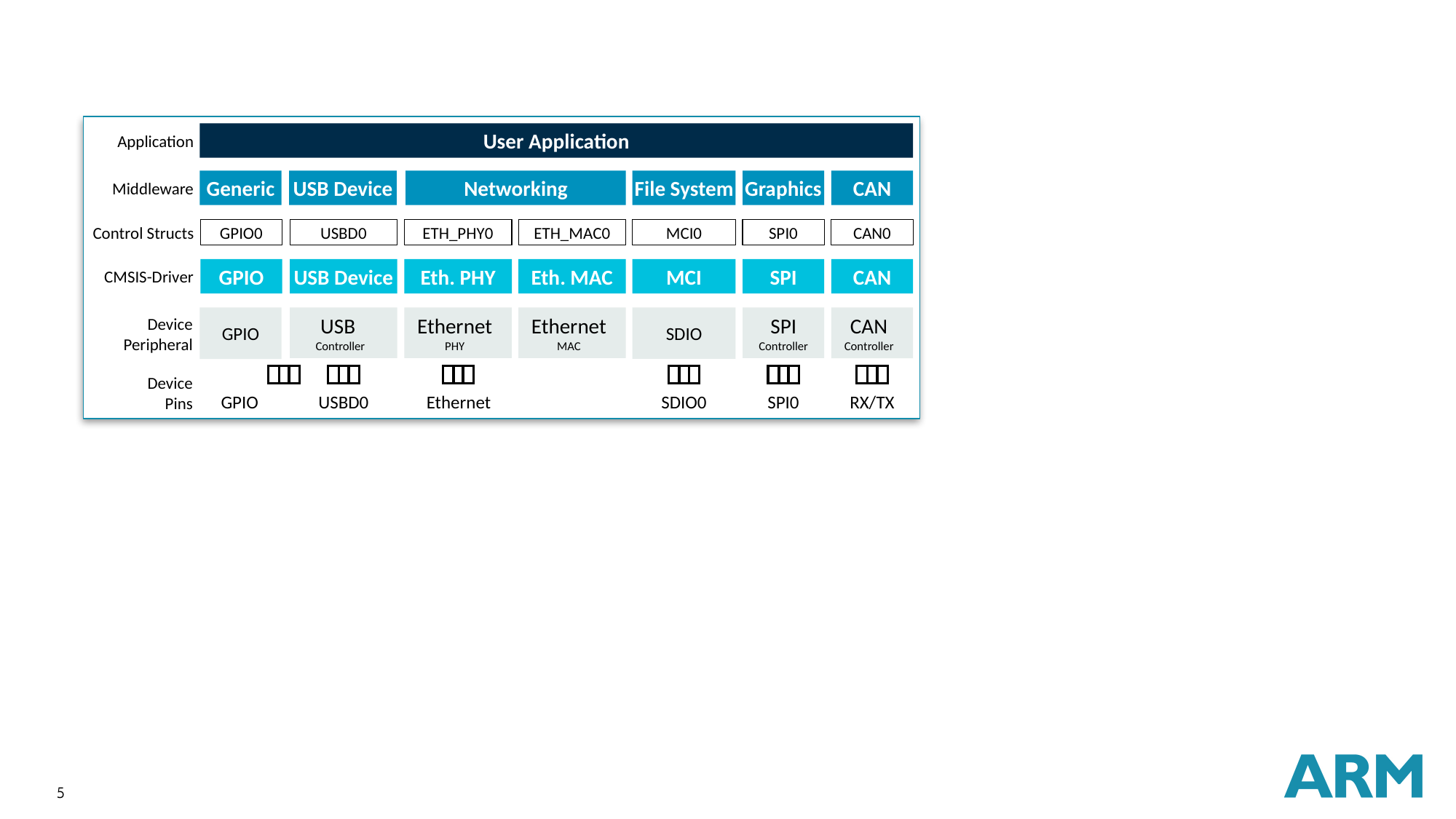

Application
User Application
Middleware
Generic
USB Device
Networking
File System
Graphics
CAN
Control Structs
GPIO0
USBD0
ETH_PHY0
ETH_MAC0
MCI0
SPI0
CAN0
CMSIS-Driver
GPIO
USB Device
Eth. PHY
Eth. MAC
MCI
SPI
CAN
Device
Peripheral
SDIO
GPIO
USB
Controller
Ethernet
PHY
Ethernet
MAC
SPI
Controller
CAN
Controller

Device
Pins
GPIO
USBD0
Ethernet
SDIO0
SPI0
RX/TX